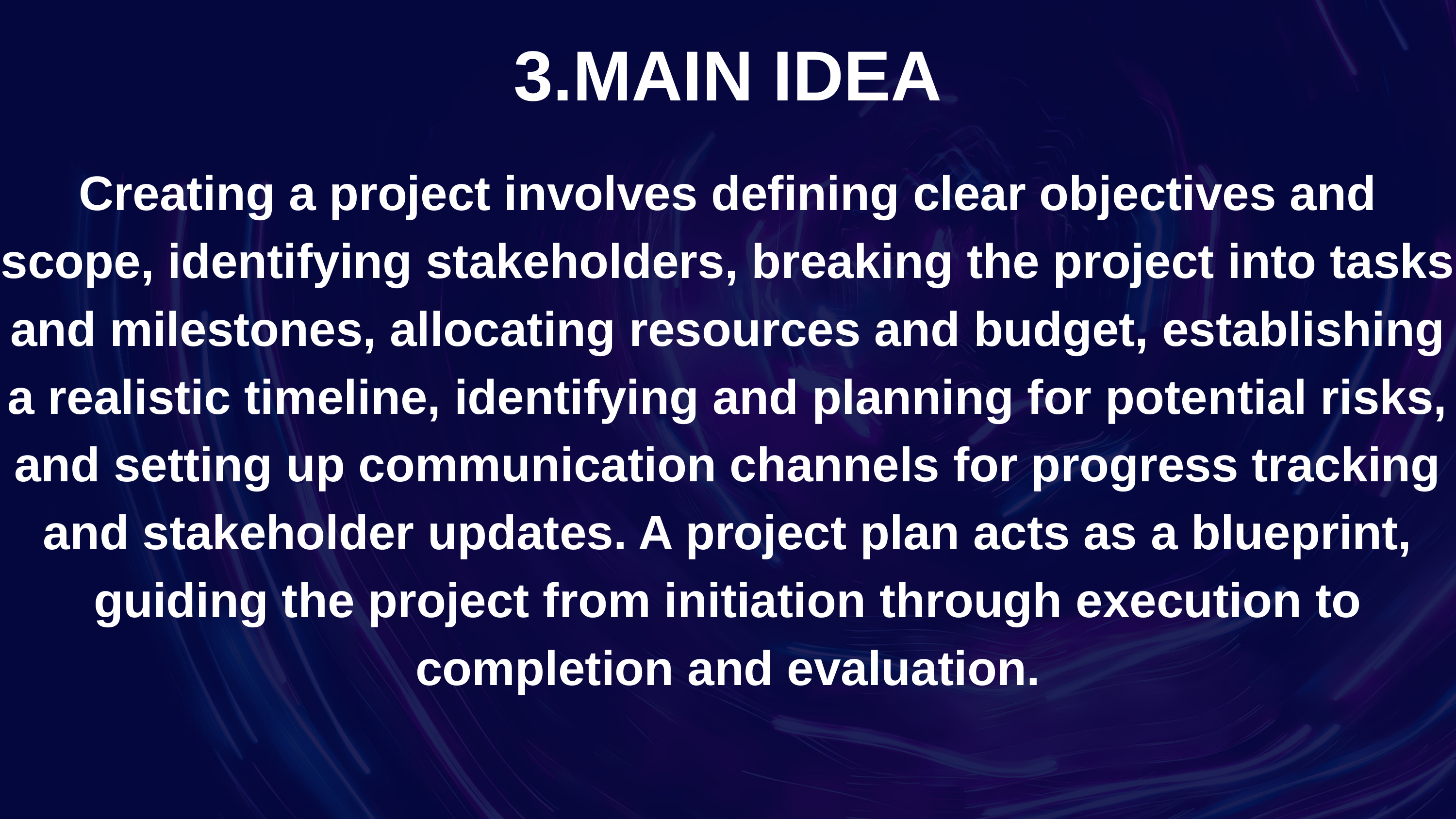

3.MAIN IDEA
Creating a project involves defining clear objectives and scope, identifying stakeholders, breaking the project into tasks and milestones, allocating resources and budget, establishing a realistic timeline, identifying and planning for potential risks, and setting up communication channels for progress tracking and stakeholder updates. A project plan acts as a blueprint, guiding the project from initiation through execution to completion and evaluation.